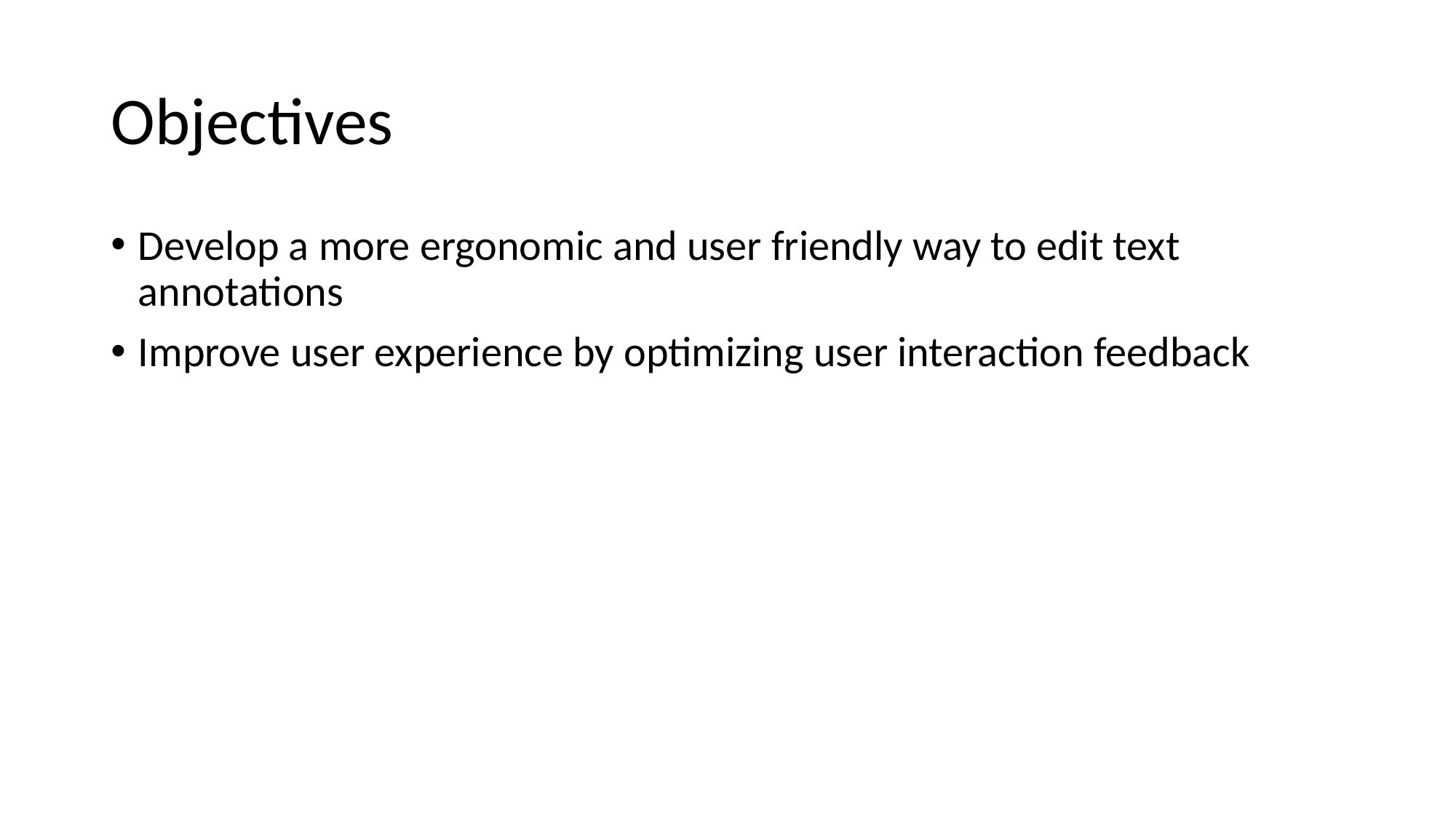

# Objectives
Develop a more ergonomic and user friendly way to edit text annotations
Improve user experience by optimizing user interaction feedback